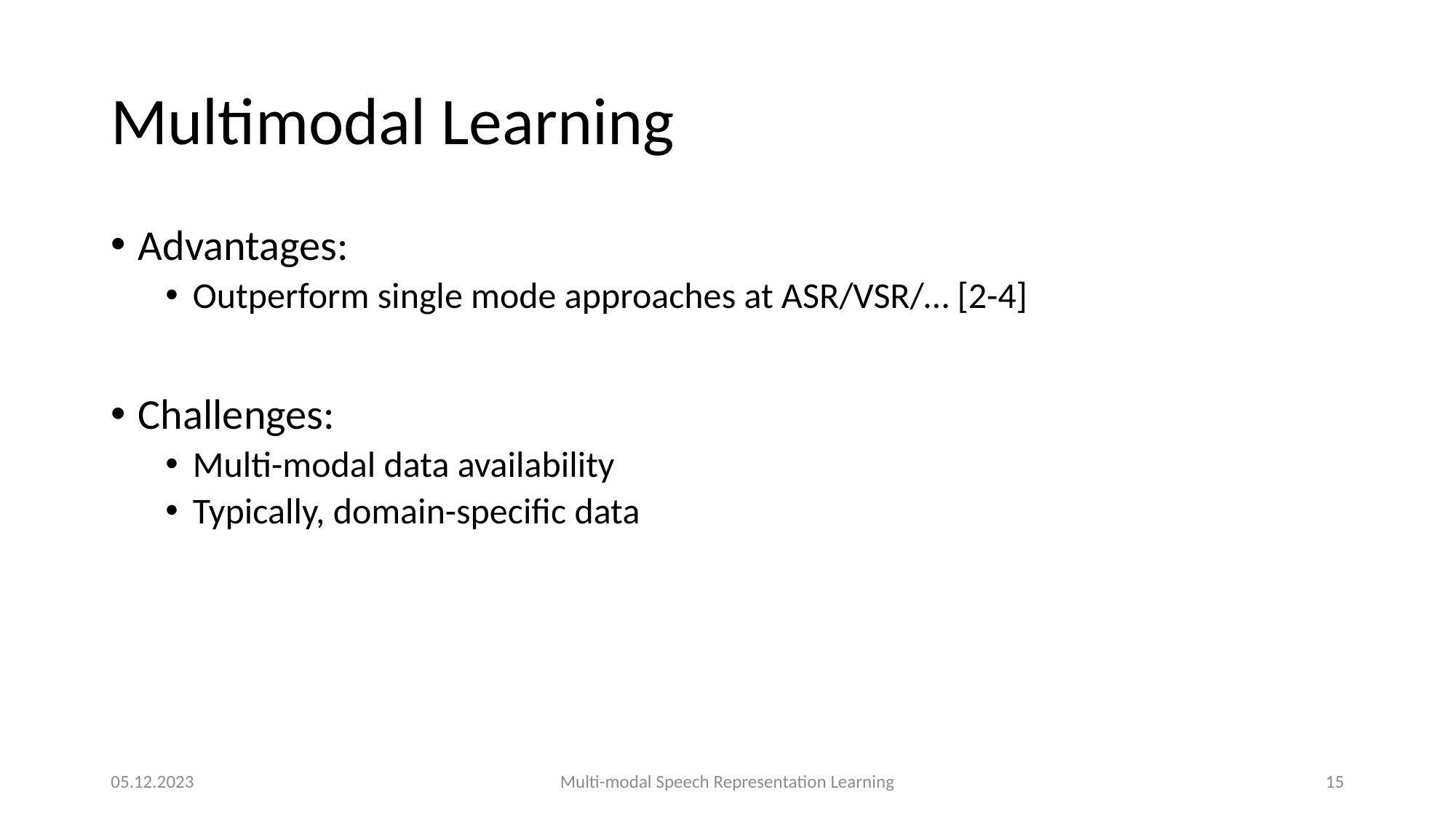

# Multimodal Learning
Advantages:
Outperform single mode approaches at ASR/VSR/… [2-4]

Challenges:
Multi-modal data availability
Typically, domain-specific data
05.12.2023
Multi-modal Speech Representation Learning
15